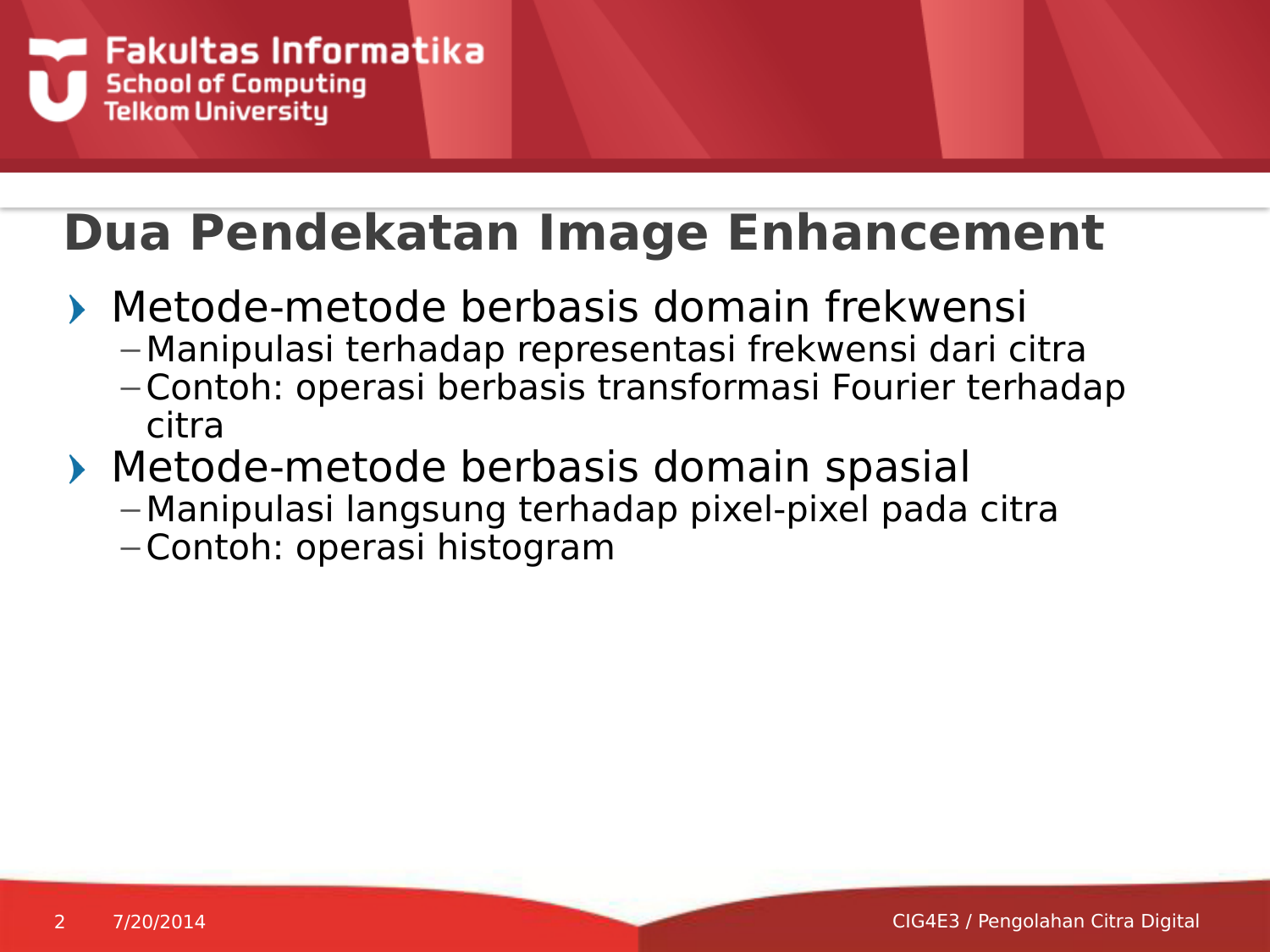

# Dua Pendekatan Image Enhancement
Metode-metode berbasis domain frekwensi
Manipulasi terhadap representasi frekwensi dari citra
Contoh: operasi berbasis transformasi Fourier terhadap citra
Metode-metode berbasis domain spasial
Manipulasi langsung terhadap pixel-pixel pada citra
Contoh: operasi histogram

2
7/20/2014